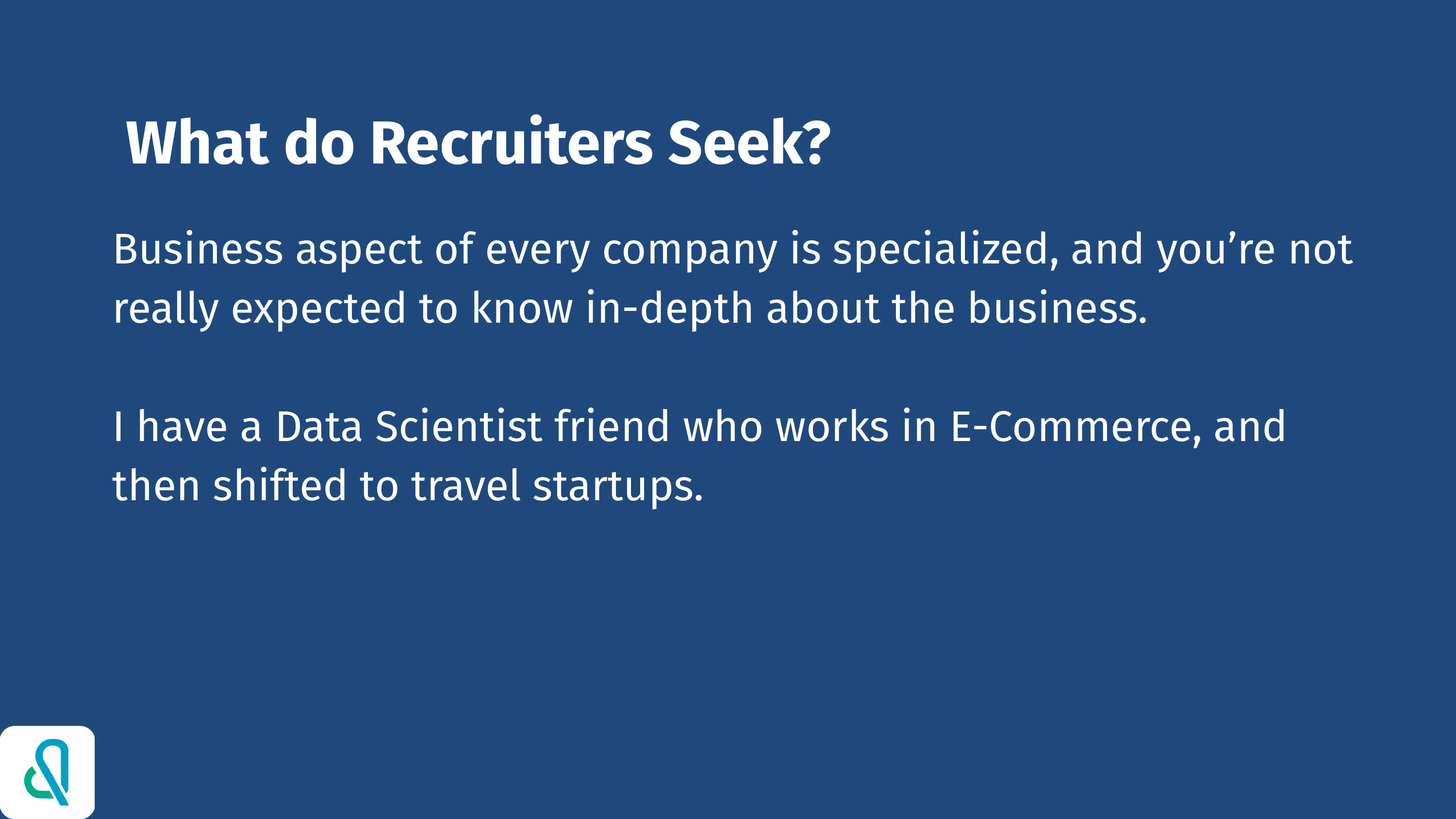

# What do Recruiters Seek?
Business aspect of every company is specialized, and you’re not really expected to know in-depth about the business.

I have a Data Scientist friend who works in E-Commerce, and then shifted to travel startups.